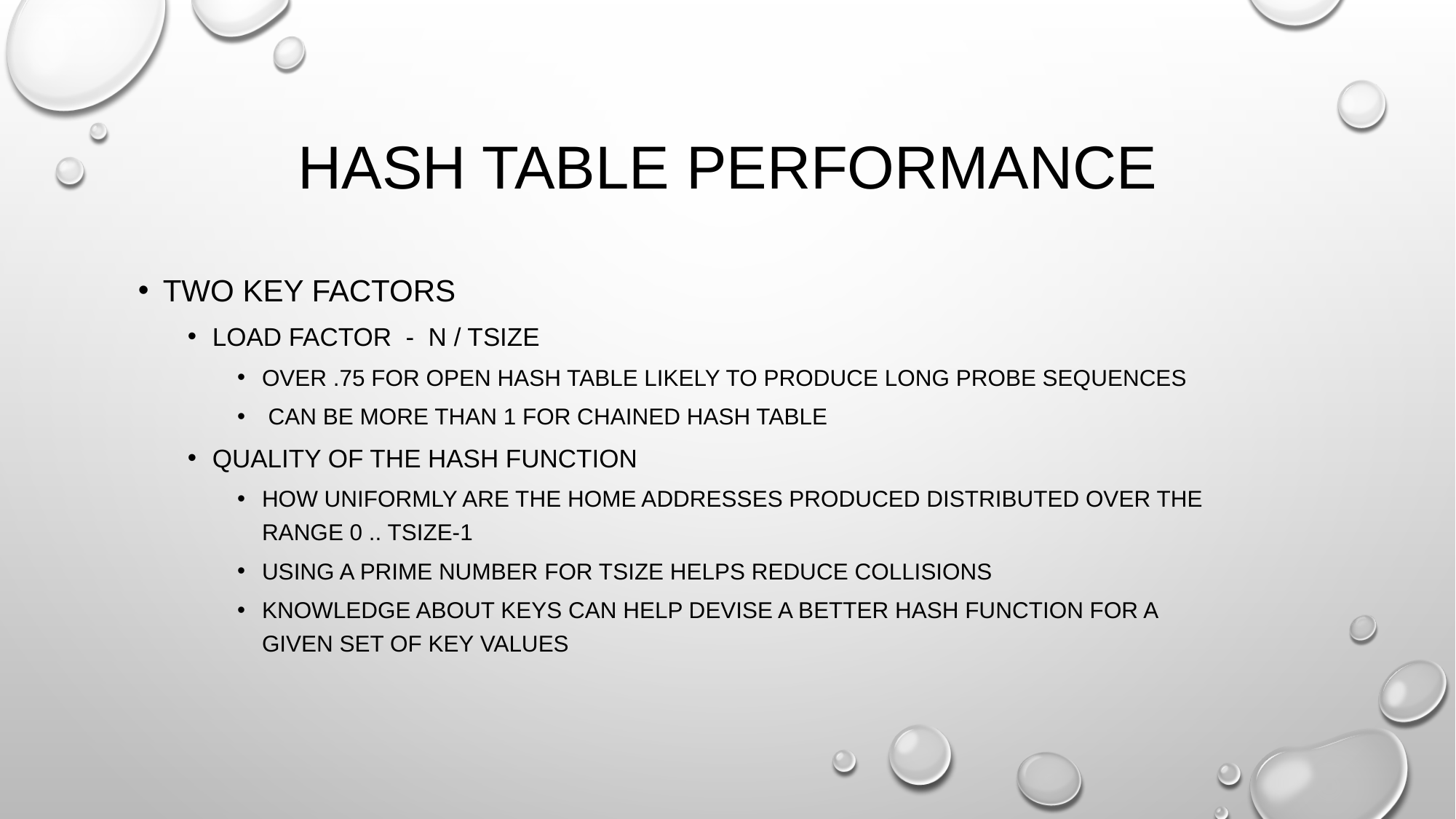

# Hash table performance
Two Key factors
Load factor  -  n / tsize
over .75 for open hash table likely to produce long probe sequences
 can be more than 1 for chained hash table
Quality of the hash function
How uniformly are the home addresses produced distributed over the range 0 .. Tsize-1
Using a prime number for tsize helps reduce collisions
Knowledge about keys can help devise a better hash function for a given set of key values